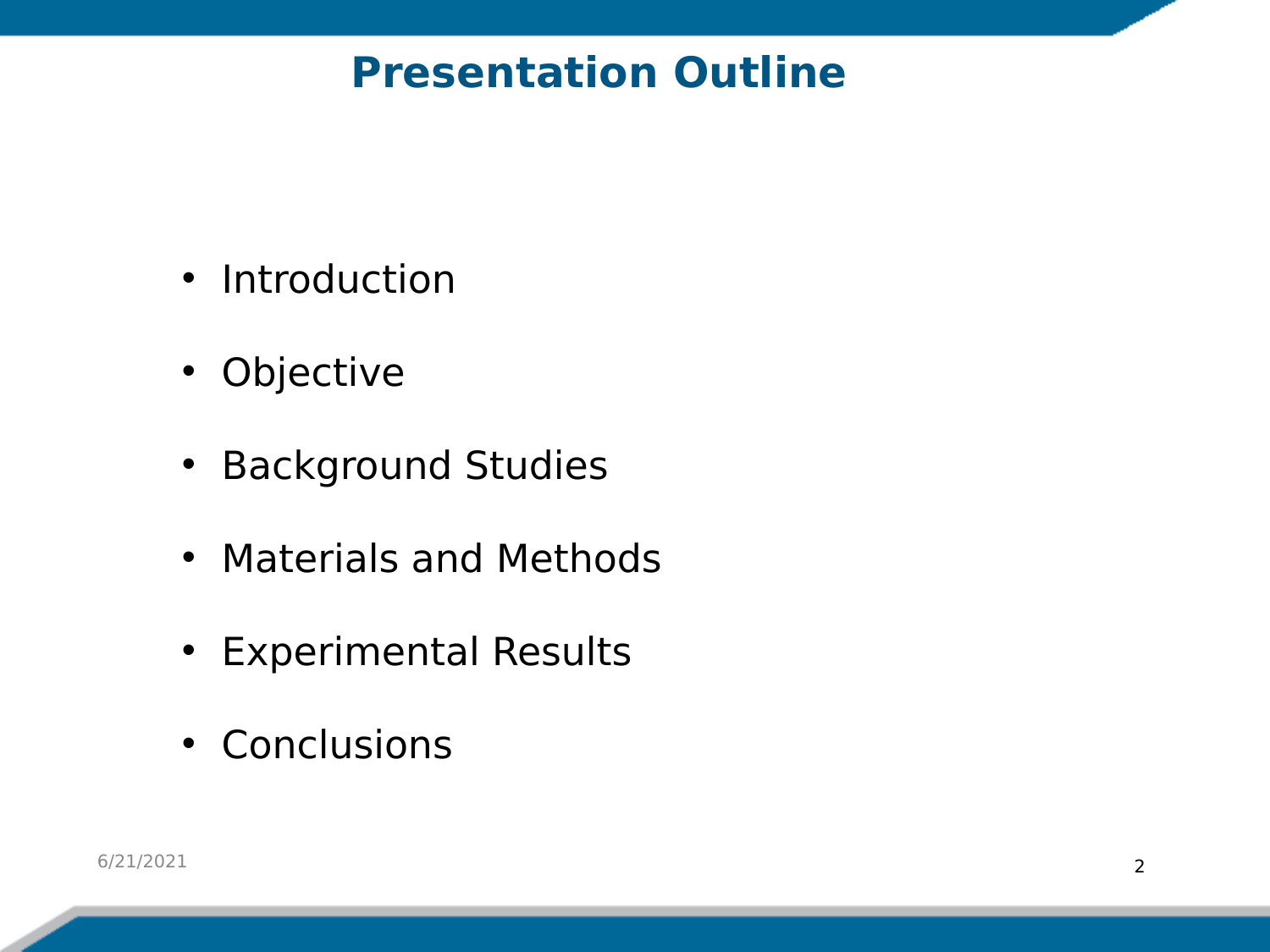

# Presentation Outline

Introduction

Objective

Background Studies

Materials and Methods

Experimental Results

Conclusions

6/21/2021
2